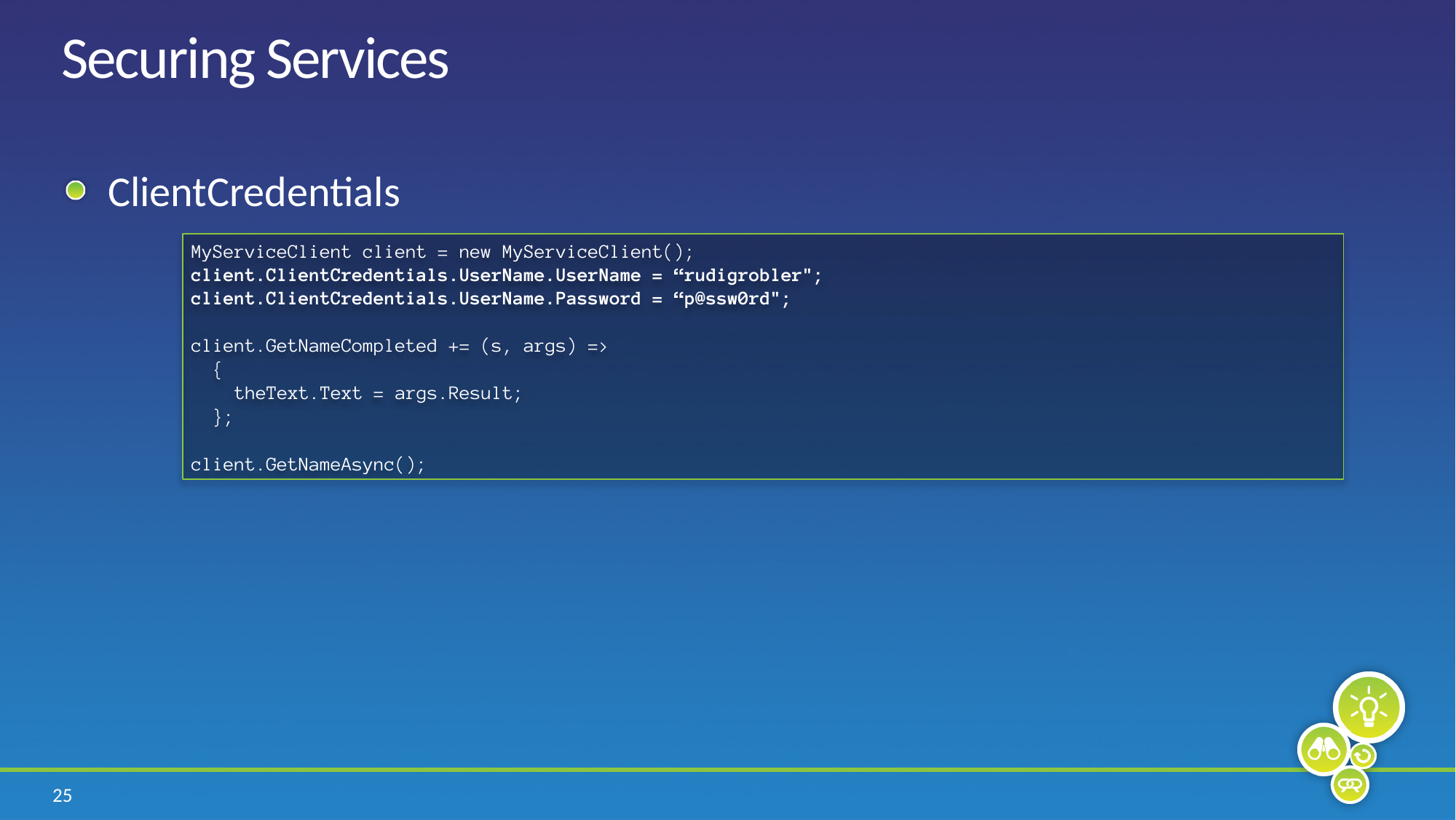

# Securing Services
ClientCredentials

MyServiceClient client = new MyServiceClient();
client.ClientCredentials.UserName.UserName = “rudigrobler";
client.ClientCredentials.UserName.Password = “p@ssw0rd";

client.GetNameCompleted += (s, args) =>
  {
    theText.Text = args.Result;
  };

client.GetNameAsync();